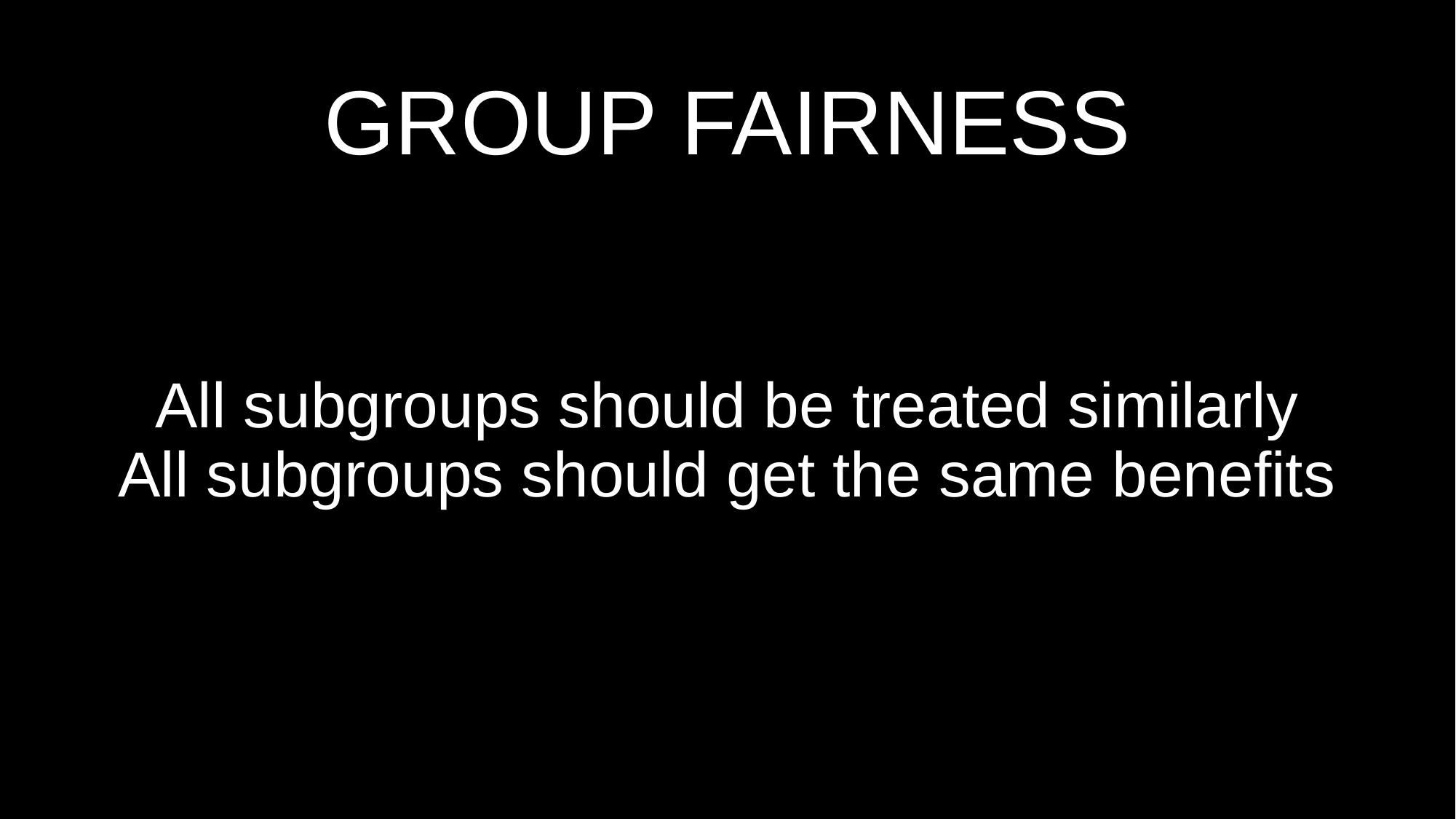

# GROUP FAIRNESS
All subgroups should be treated similarly
All subgroups should get the same benefits